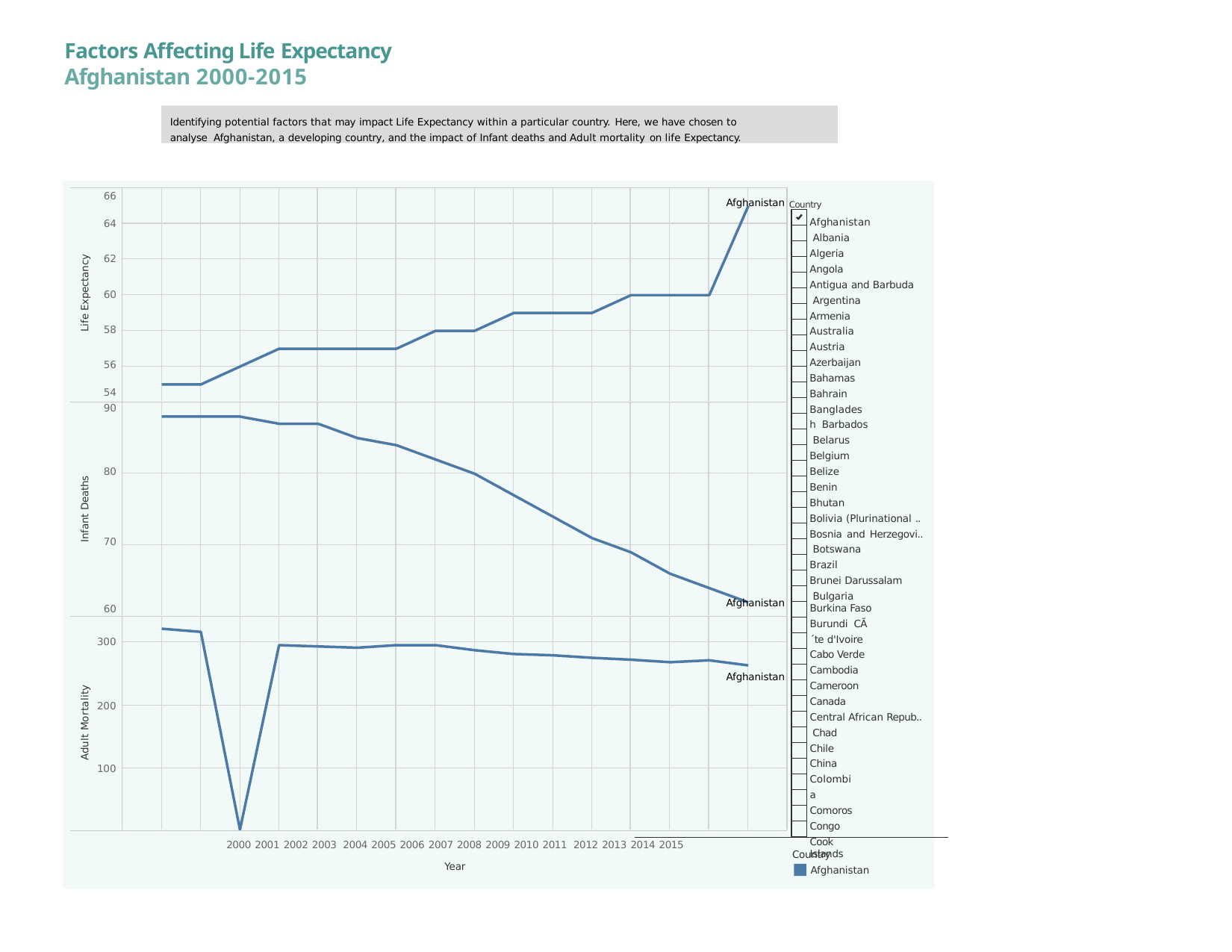

Factors Aﬀecting Life Expectancy Afghanistan 2000-2015
Identifying potential factors that may impact Life Expectancy within a particular country. Here, we have chosen to analyse  Afghanistan, a developing country, and the impact of Infant deaths and Adult mortality on life Expectancy.

Afghanistan Country
Afghanistan  Albania  Algeria  Angola
Antigua and Barbuda  Argentina
Armenia  Australia  Austria  Azerbaijan  Bahamas  Bahrain  Bangladesh  Barbados  Belarus  Belgium  Belize  Benin  Bhutan
Bolivia (Plurinational ..  Bosnia and Herzegovi..  Botswana
Brazil
Brunei Darussalam  Bulgaria

66

64

62

60

58

56

54
90

80

70
Life Expectancy
Infant Deaths
Afghanistan
Burkina Faso  Burundi  CÃ´te d'Ivoire  Cabo Verde  Cambodia  Cameroon  Canada
Central African Repub..  Chad
Chile  China  Colombia  Comoros  Congo
Cook Islands
60

300

Afghanistan
Adult Mortality
200
100

2000 2001 2002 2003 2004 2005 2006 2007 2008 2009 2010 2011 2012 2013 2014 2015

Year
Country
Afghanistan